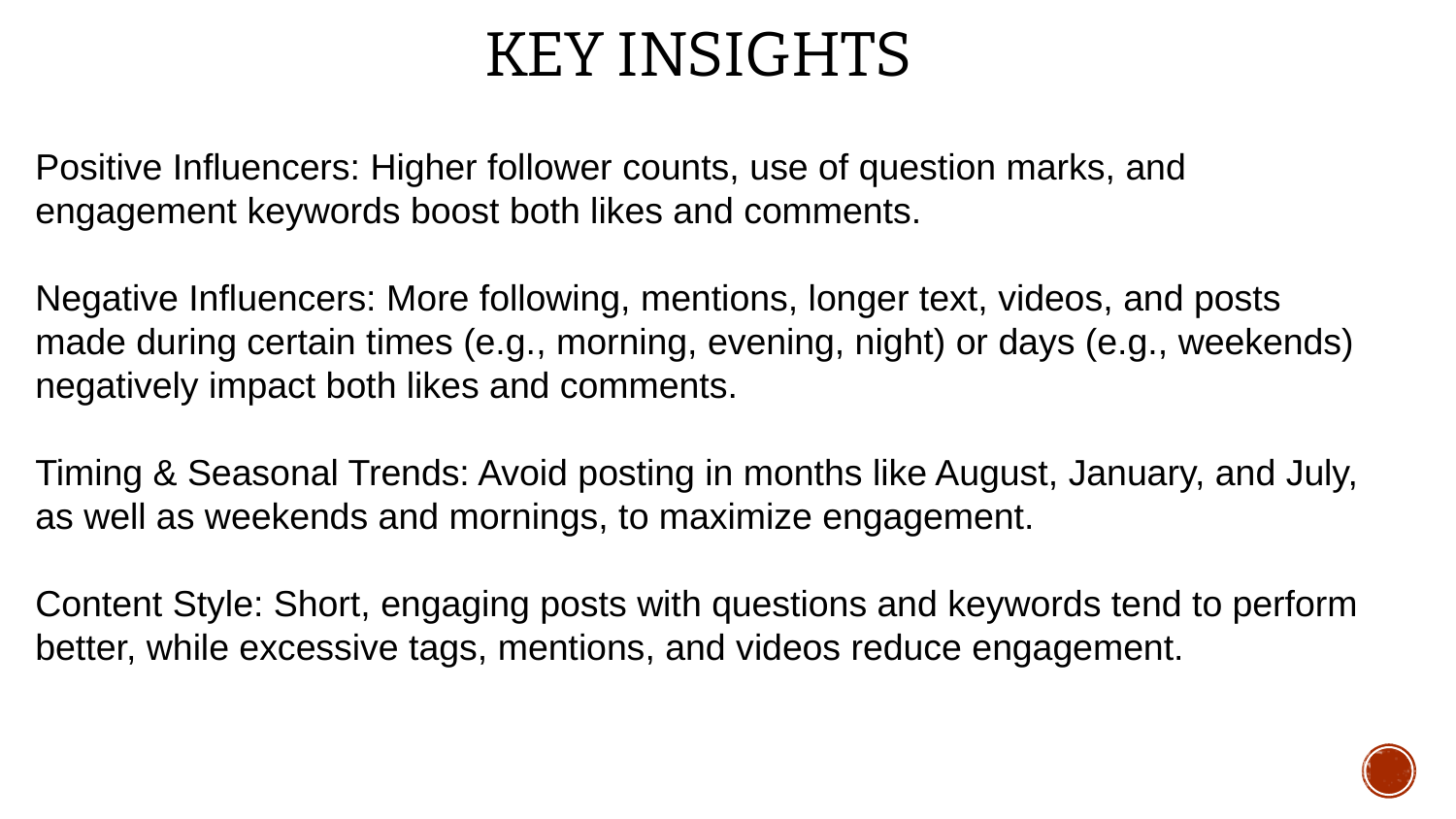

# Key Insights
Positive Influencers: Higher follower counts, use of question marks, and engagement keywords boost both likes and comments.

Negative Influencers: More following, mentions, longer text, videos, and posts made during certain times (e.g., morning, evening, night) or days (e.g., weekends) negatively impact both likes and comments.

Timing & Seasonal Trends: Avoid posting in months like August, January, and July, as well as weekends and mornings, to maximize engagement.

Content Style: Short, engaging posts with questions and keywords tend to perform better, while excessive tags, mentions, and videos reduce engagement.